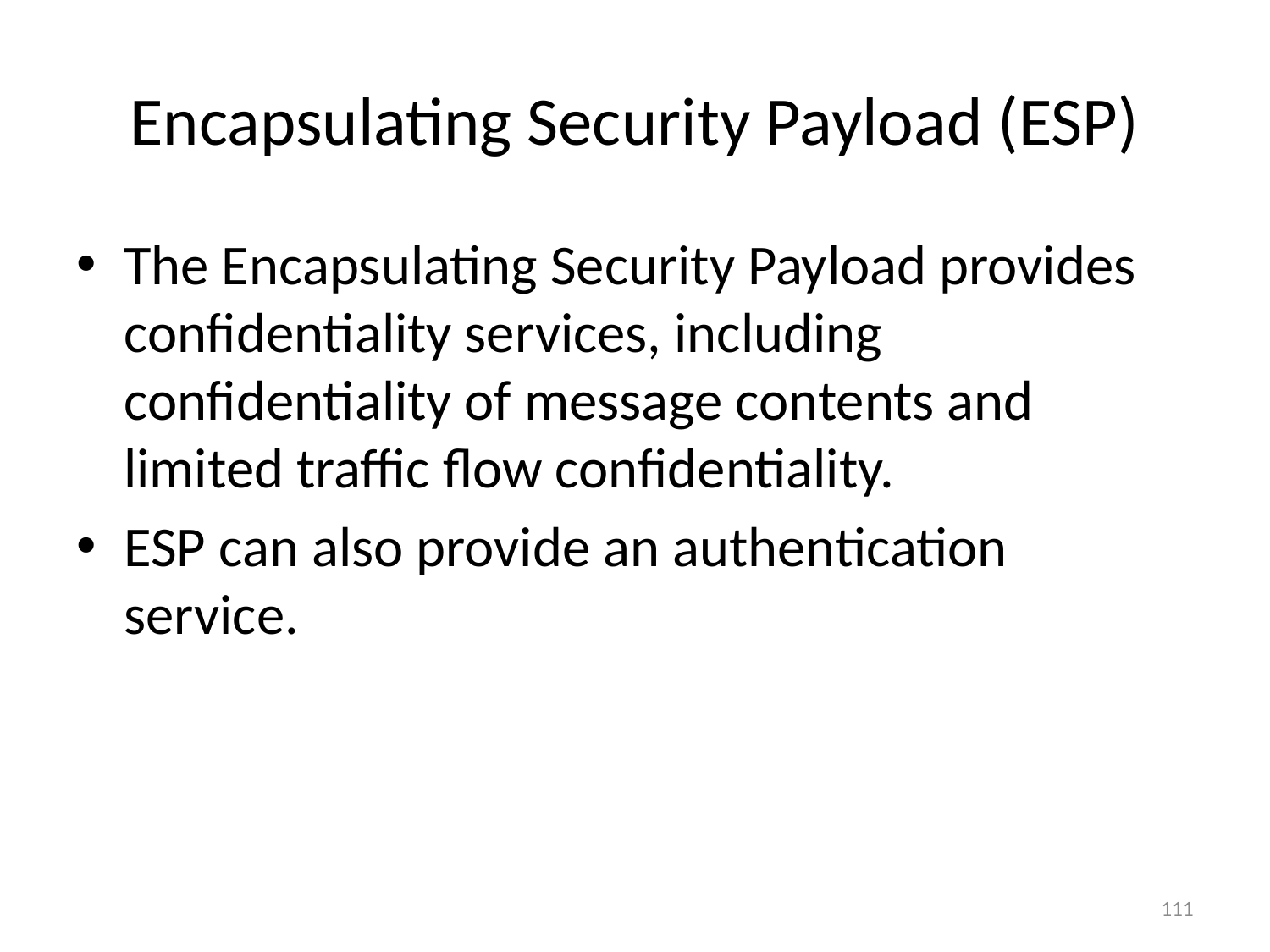

# Encapsulating Security Payload (ESP)
The Encapsulating Security Payload provides confidentiality services, including confidentiality of message contents and limited traffic flow confidentiality.
ESP can also provide an authentication service.
111